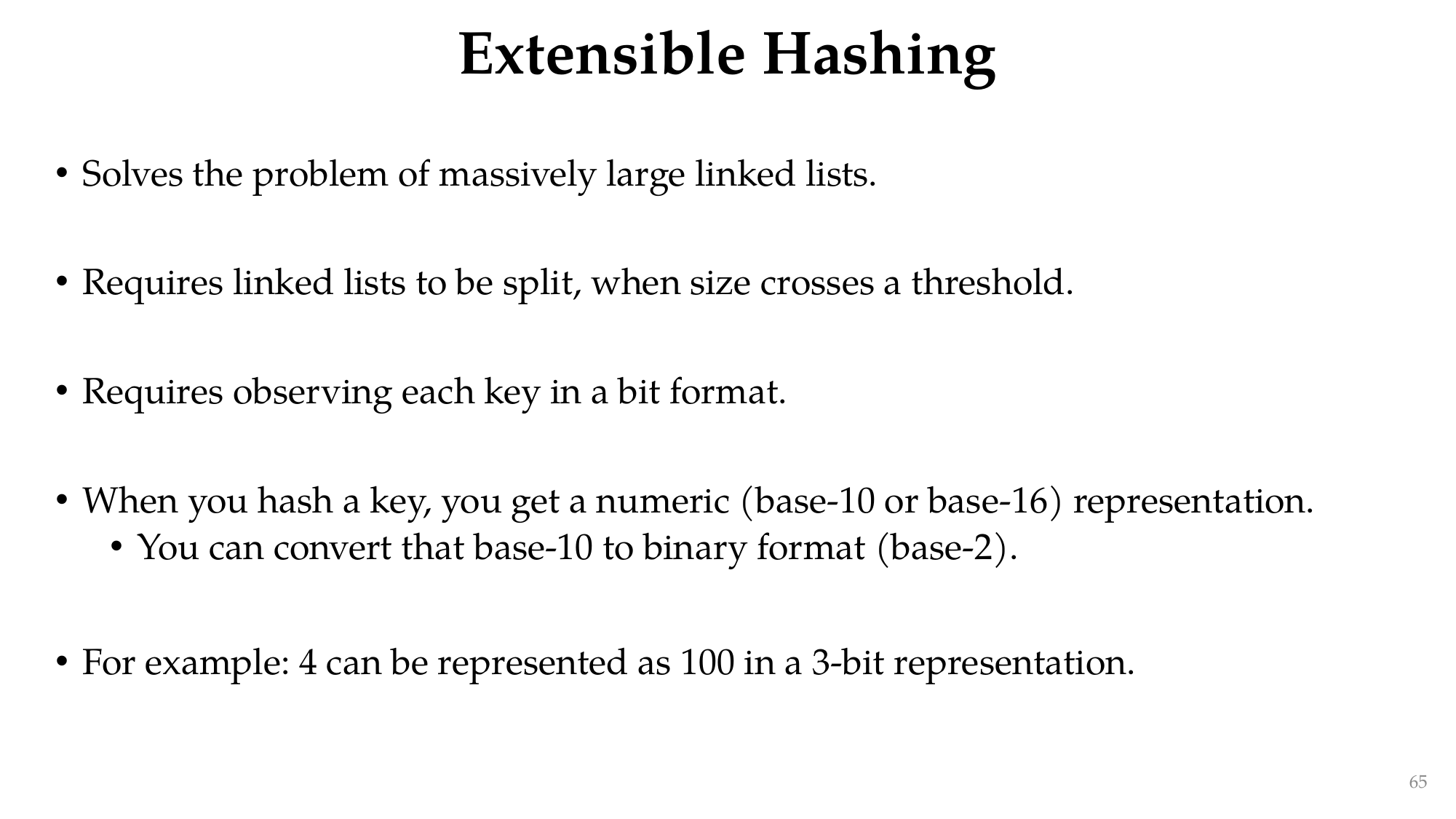

# Extensible Hashing
Solves the problem of massively large linked lists.

Requires linked lists to be split, when size crosses a threshold.

Requires observing each key in a bit format.

When you hash a key, you get a numeric (base-10 or base-16) representation.
You can convert that base-10 to binary format (base-2).

For example: 4 can be represented as 100 in a 3-bit representation.
65